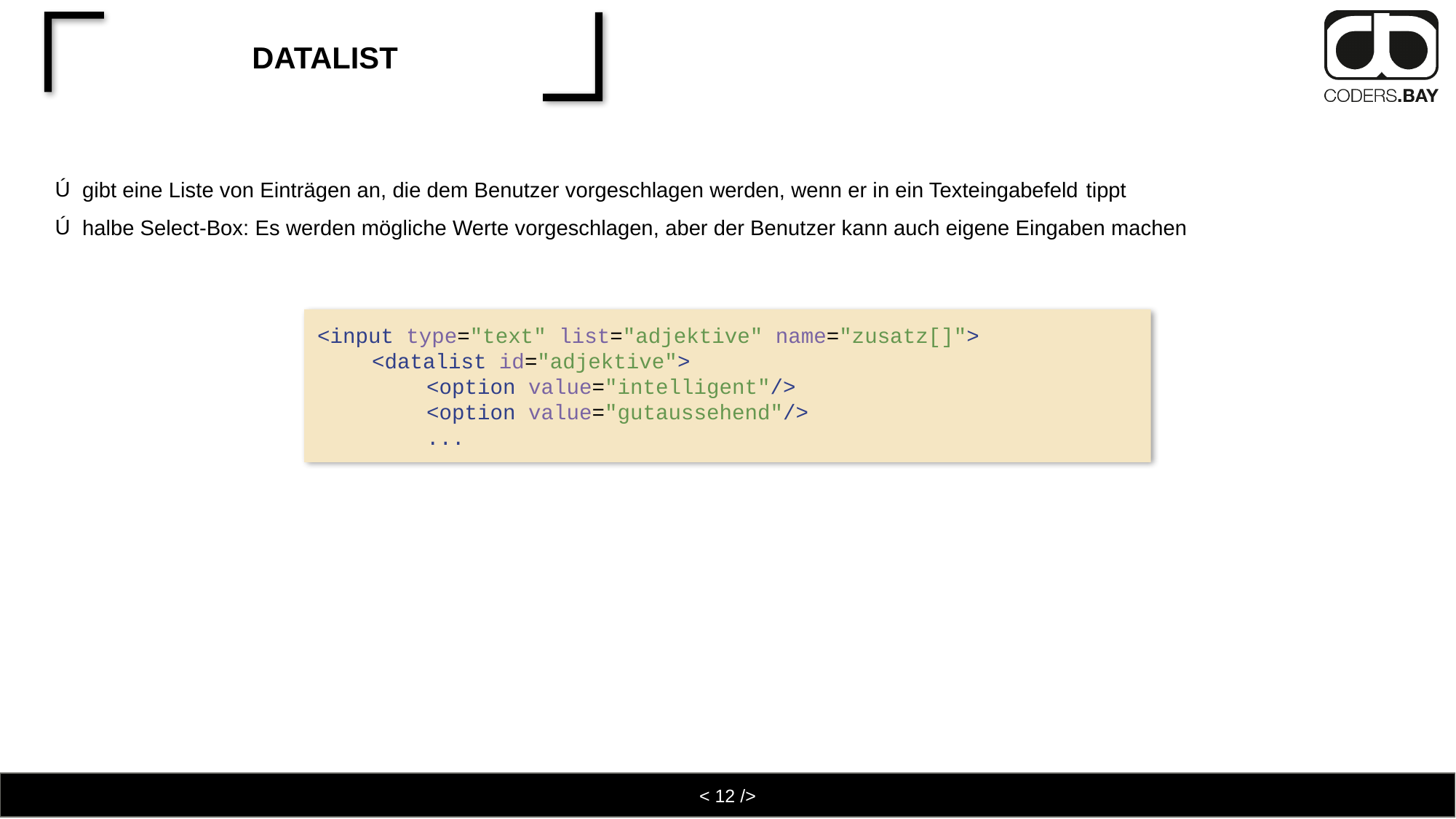

# datalist
gibt eine Liste von Einträgen an, die dem Benutzer vorgeschlagen werden, wenn er in ein Texteingabefeld tippt
halbe Select-Box: Es werden mögliche Werte vorgeschlagen, aber der Benutzer kann auch eigene Eingaben machen
<input type="text" list="adjektive" name="zusatz[]">
<datalist id="adjektive">
<option value="intelligent"/>
<option value="gutaussehend"/>
...